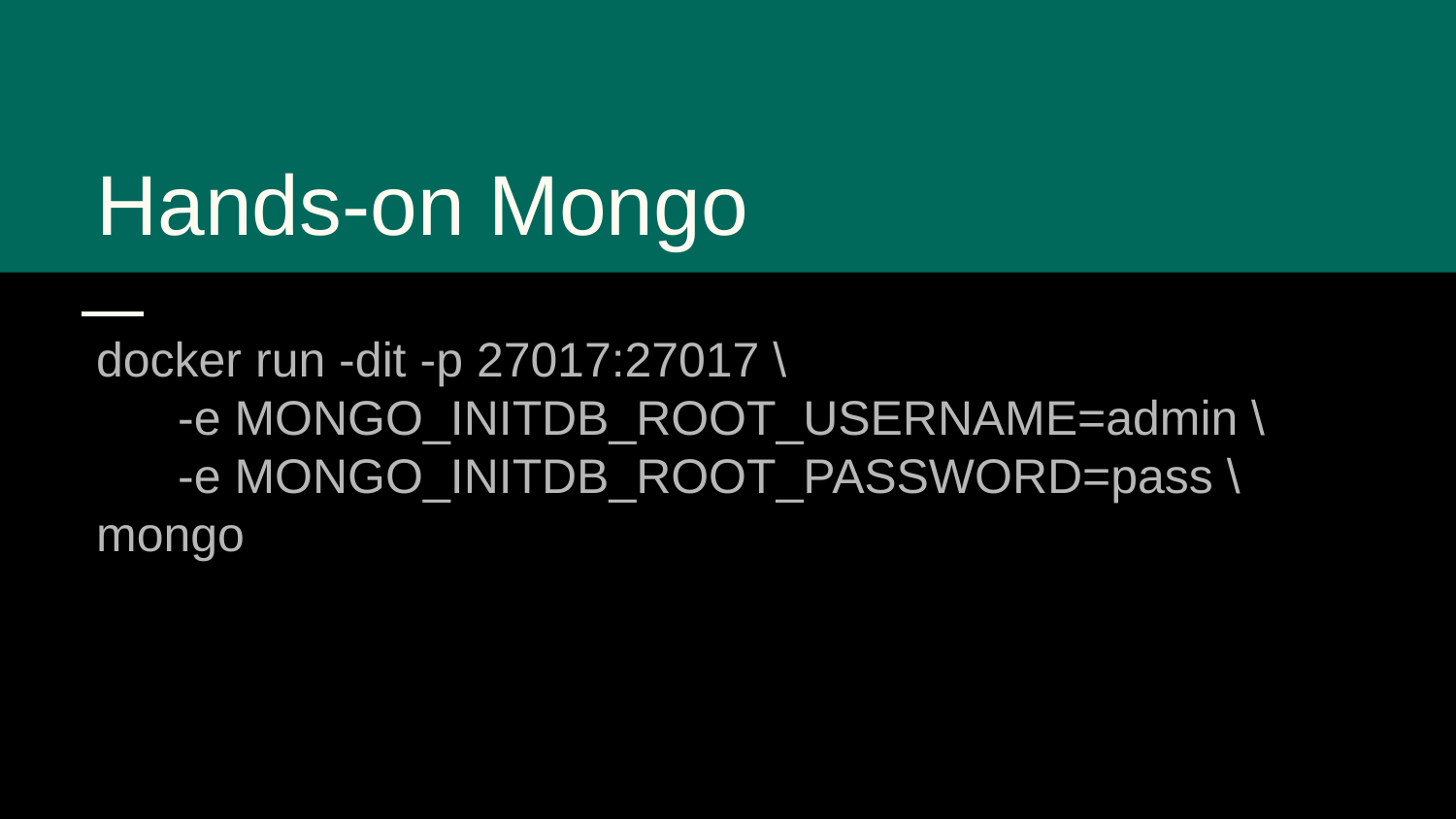

# Hands-on Mongo
docker run -dit -p 27017:27017 \
      -e MONGO_INITDB_ROOT_USERNAME=admin \
      -e MONGO_INITDB_ROOT_PASSWORD=pass \
mongo